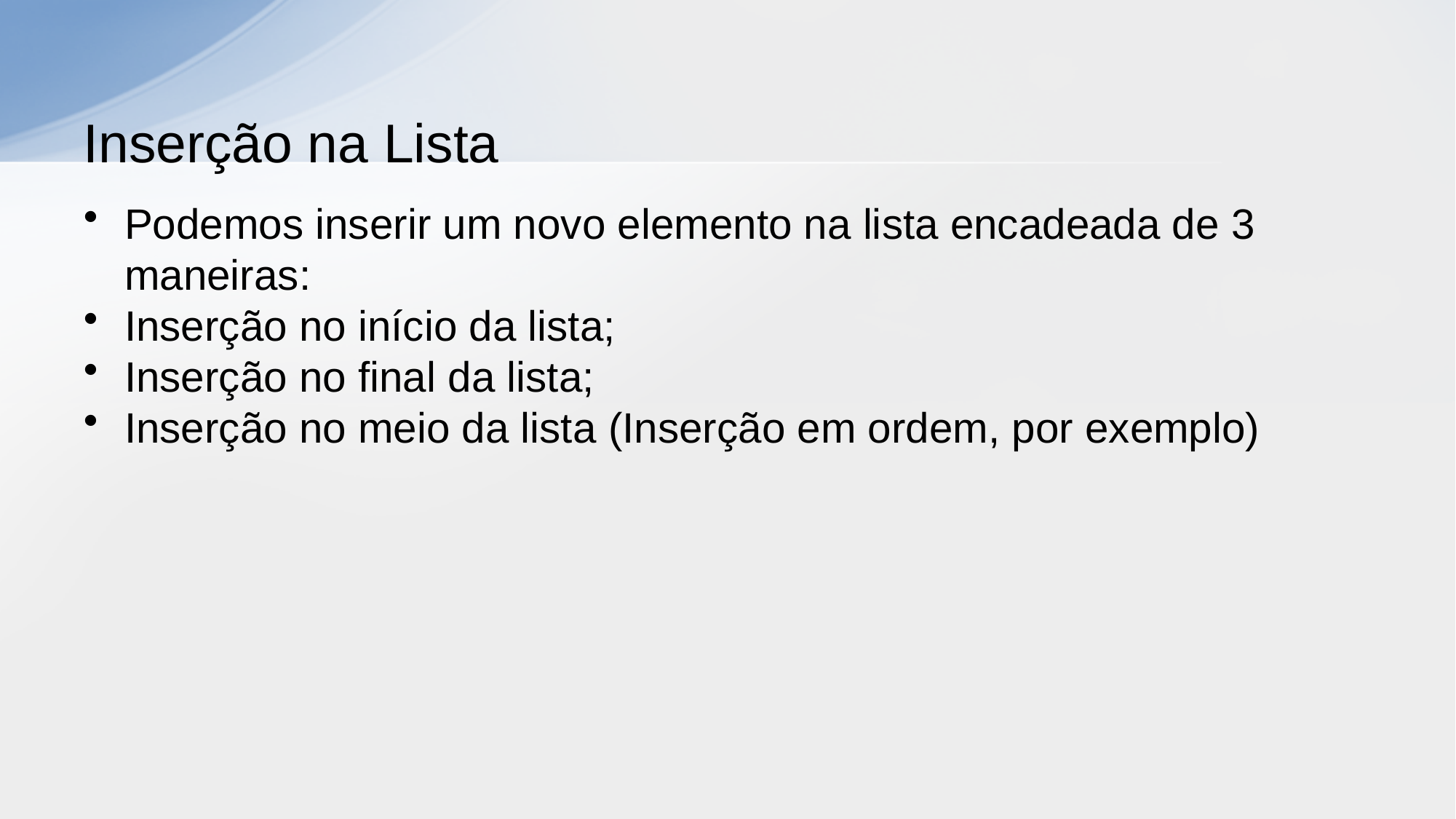

# Inserção na Lista
Podemos inserir um novo elemento na lista encadeada de 3 maneiras:
Inserção no início da lista;
Inserção no final da lista;
Inserção no meio da lista (Inserção em ordem, por exemplo)